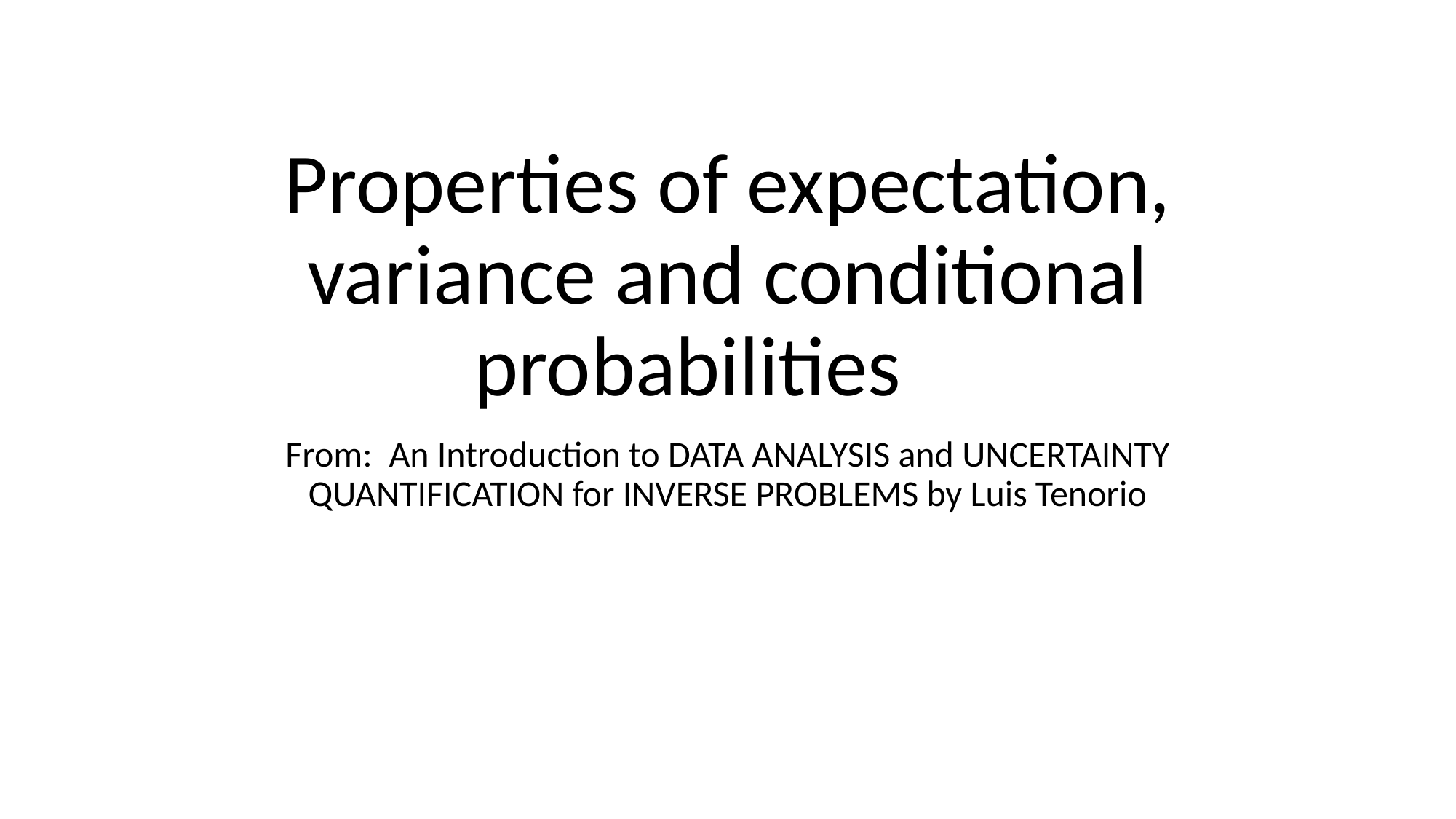

# Properties of expectation, variance and conditional probabilities
From:  An Introduction to DATA ANALYSIS and UNCERTAINTY QUANTIFICATION for INVERSE PROBLEMS by Luis Tenorio